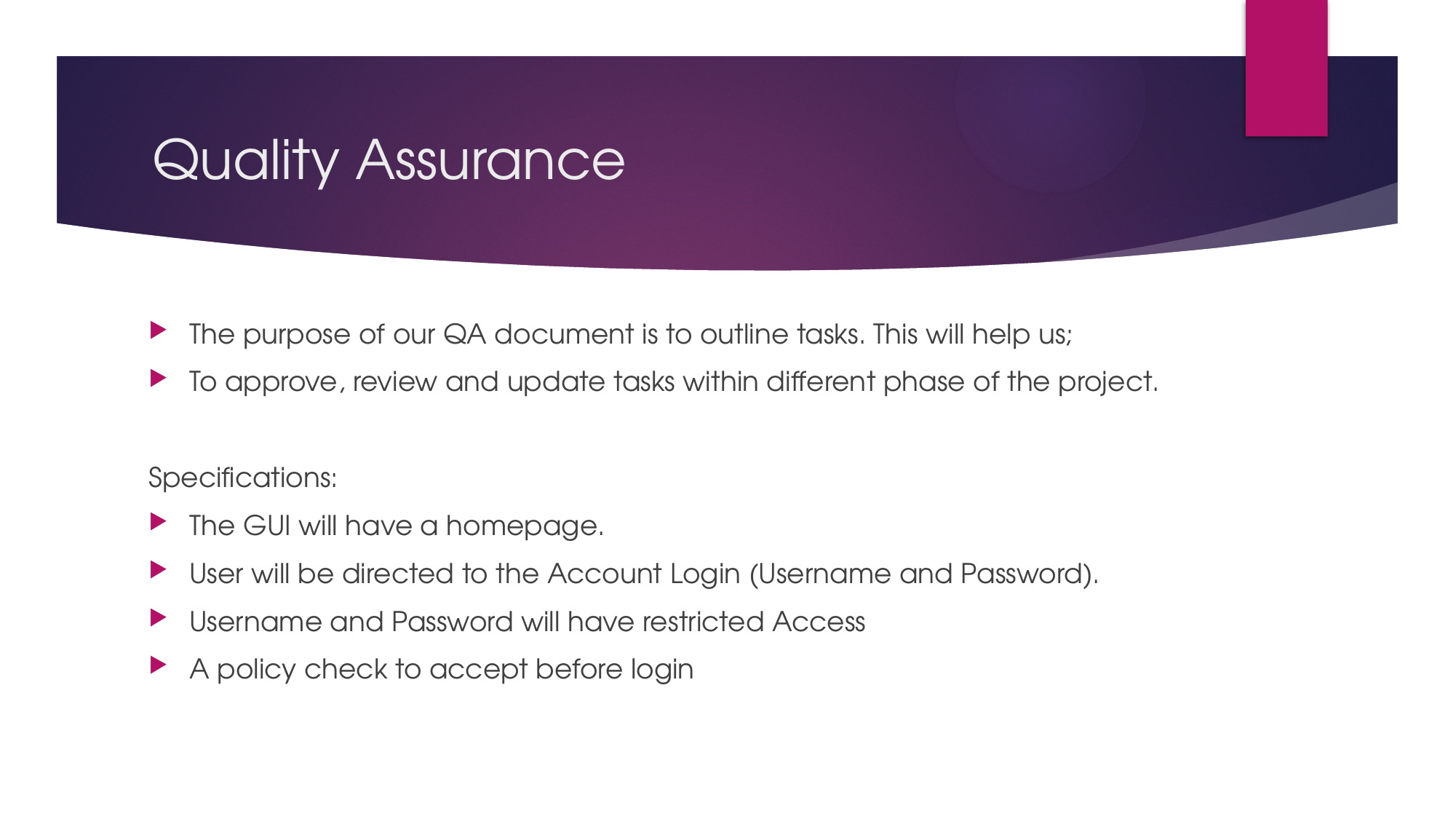

# Quality Assurance
The purpose of our QA document is to outline tasks. This will help us;
To approve, review and update tasks within different phase of the project.

Specifications:
The GUI will have a homepage.
User will be directed to the Account Login (Username and Password).
Username and Password will have restricted Access
A policy check to accept before login